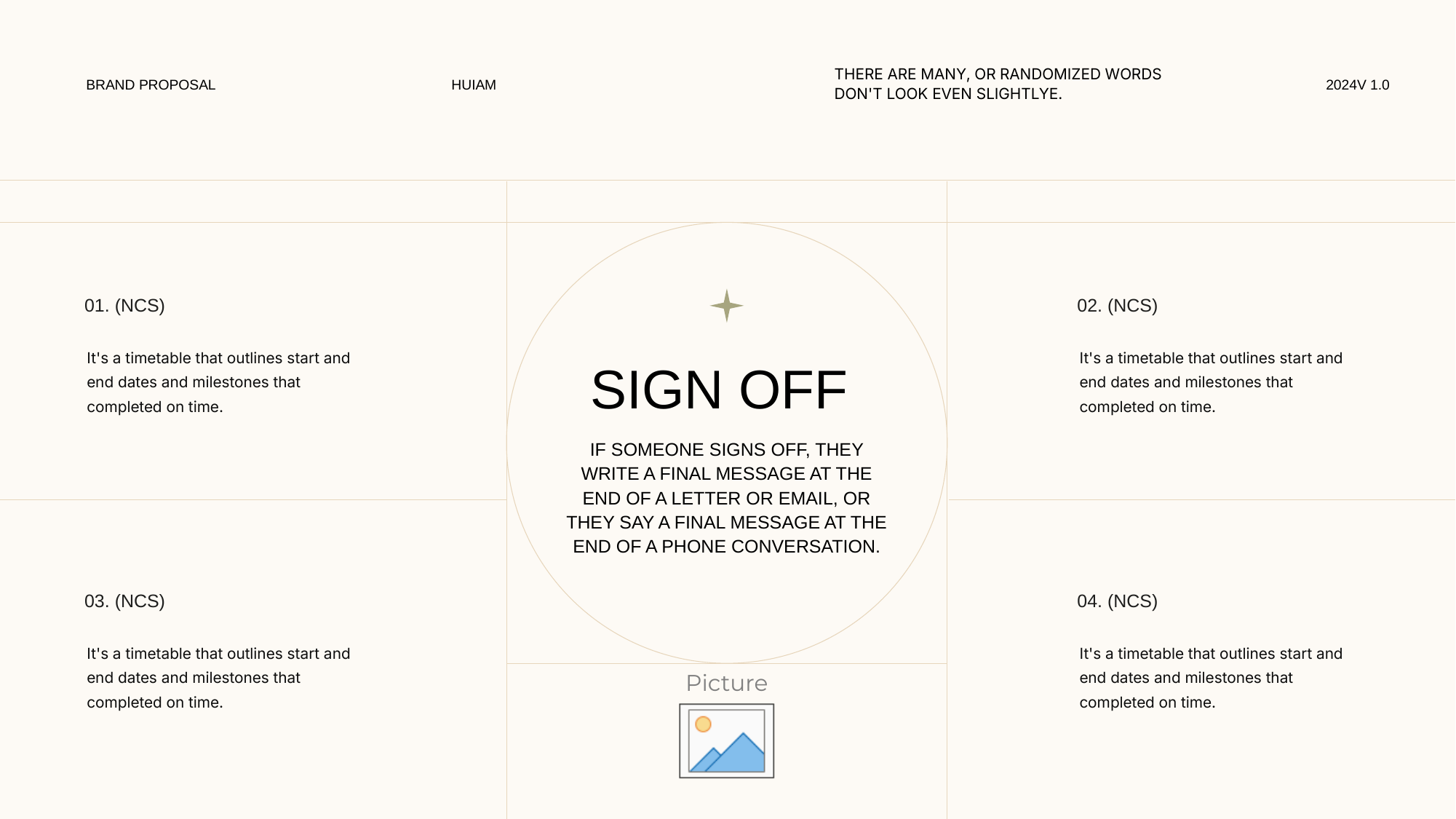

THERE ARE MANY, OR RANDOMIZED WORDS DON'T LOOK EVEN SLIGHTLYE.
BRAND PROPOSAL
HUIAM
2024V 1.0

01. (NCS)
02. (NCS)

SIGN OFF
It's a timetable that outlines start and end dates and milestones that completed on time.
It's a timetable that outlines start and end dates and milestones that completed on time.
IF SOMEONE SIGNS OFF, THEY WRITE A FINAL MESSAGE AT THE END OF A LETTER OR EMAIL, OR THEY SAY A FINAL MESSAGE AT THE END OF A PHONE CONVERSATION.
03. (NCS)
04. (NCS)
It's a timetable that outlines start and end dates and milestones that completed on time.
It's a timetable that outlines start and end dates and milestones that completed on time.